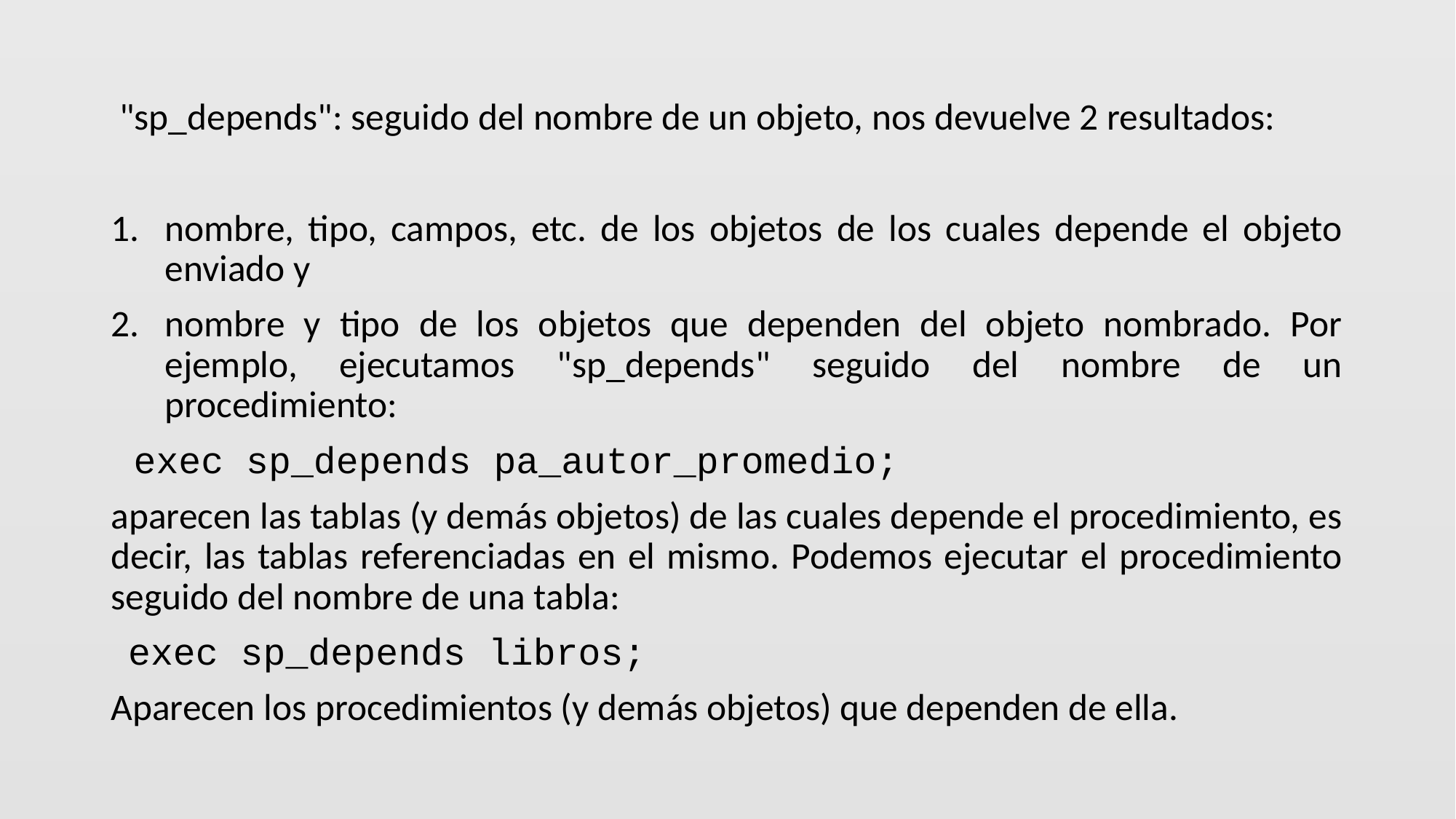

"sp_depends": seguido del nombre de un objeto, nos devuelve 2 resultados:

nombre, tipo, campos, etc. de los objetos de los cuales depende el objeto enviado y
nombre y tipo de los objetos que dependen del objeto nombrado. Por ejemplo, ejecutamos "sp_depends" seguido del nombre de un procedimiento:
 exec sp_depends pa_autor_promedio;
aparecen las tablas (y demás objetos) de las cuales depende el procedimiento, es decir, las tablas referenciadas en el mismo. Podemos ejecutar el procedimiento seguido del nombre de una tabla:
  exec sp_depends libros;
Aparecen los procedimientos (y demás objetos) que dependen de ella.